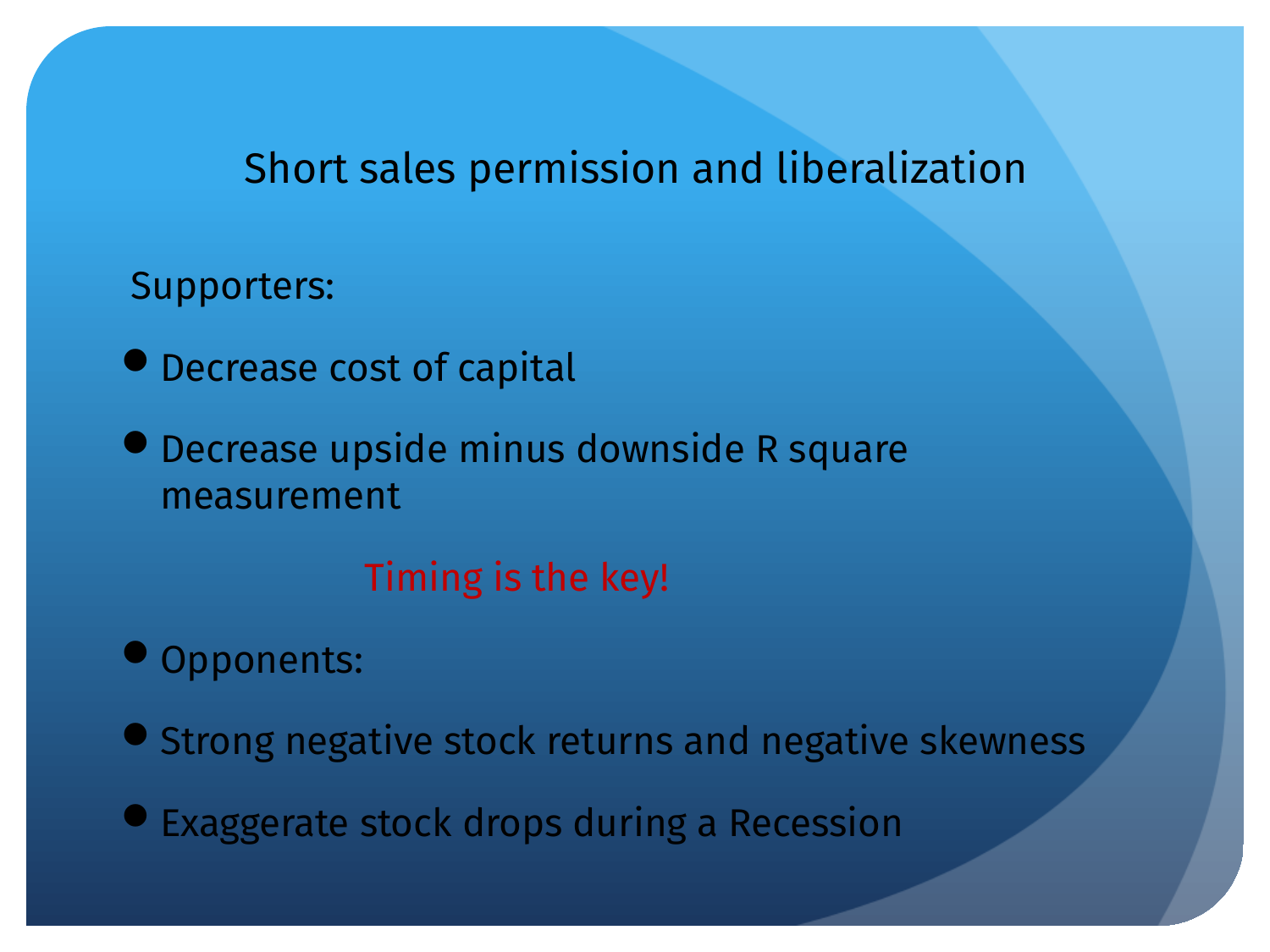

# Short sales permission and liberalization
 Supporters:
Decrease cost of capital
Decrease upside minus downside R square measurement
                        Timing is the key!
Opponents:
Strong negative stock returns and negative skewness
Exaggerate stock drops during a Recession